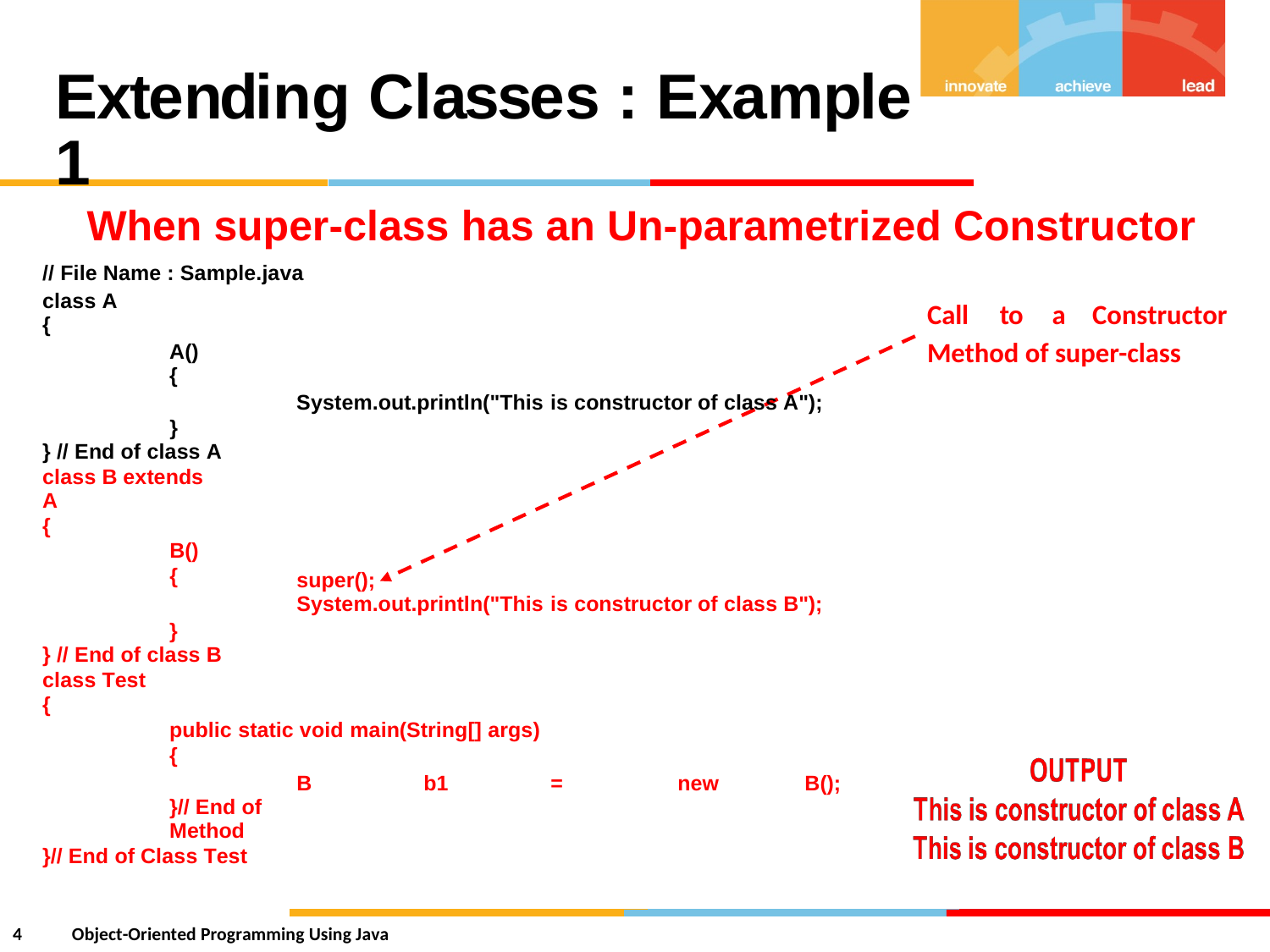

Extending Classes : Example 1

When super-class has an Un-parametrized Constructor
// File Name : Sample.java
class A
{
Call
to
a
Constructor

Method of super-class
A()
{
System.out.println("This is constructor of class A");
}
} // End of class A
class B extends A
{
B()
{
super();
System.out.println("This is constructor of class B");
}
} // End of class B
class Test
{
public static void main(String[] args)
{

B
}// End of Method
}// End of Class Test
b1
=
new
B();

4
Object-Oriented Programming Using Java